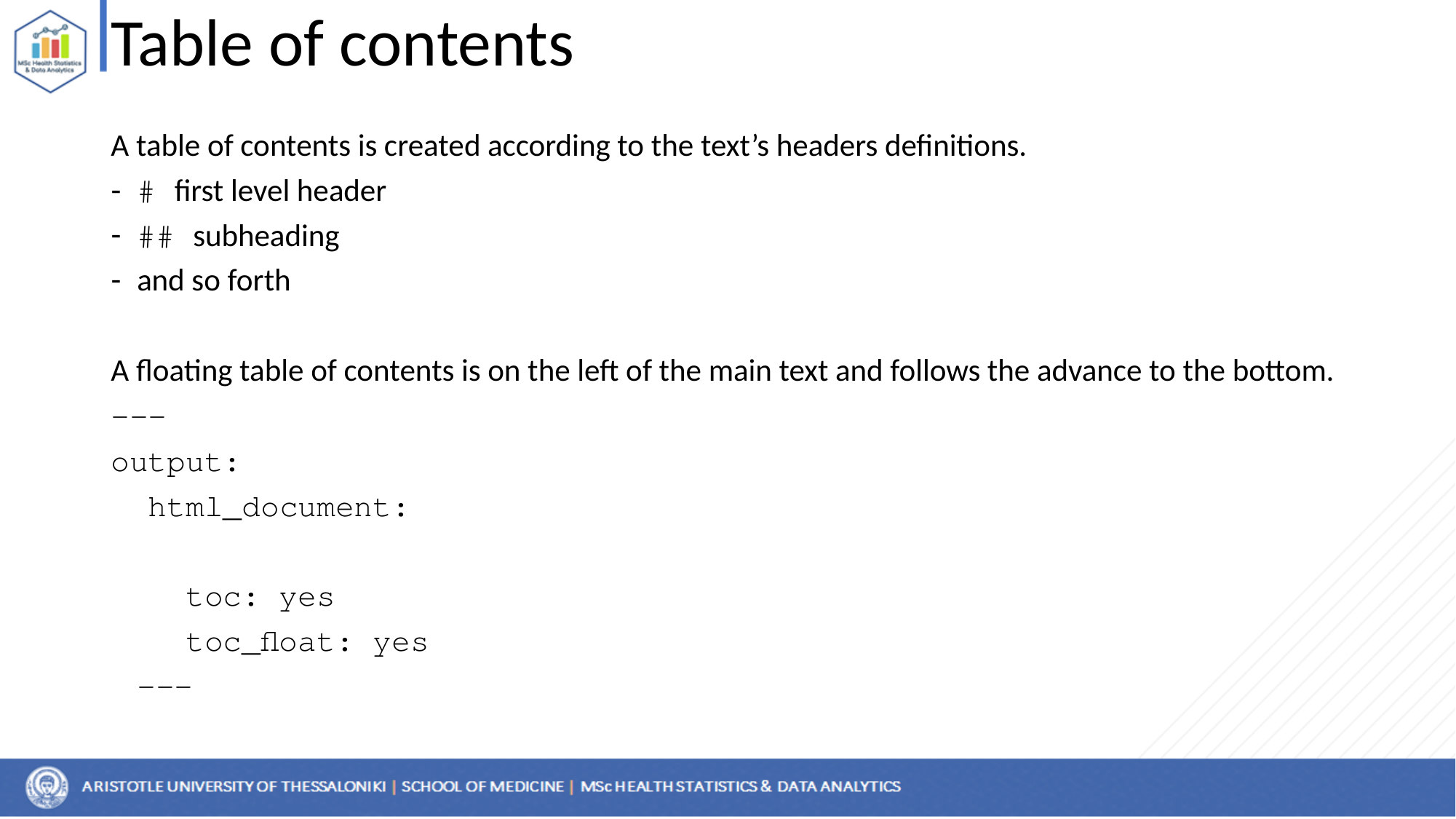

# Table of contents
A table of contents is created according to the text’s headers definitions.
# first level header
## subheading
and so forth

A floating table of contents is on the left of the main text and follows the advance to the bottom.
---
output:
  html_document:

    toc: yes
    toc_float: yes
---